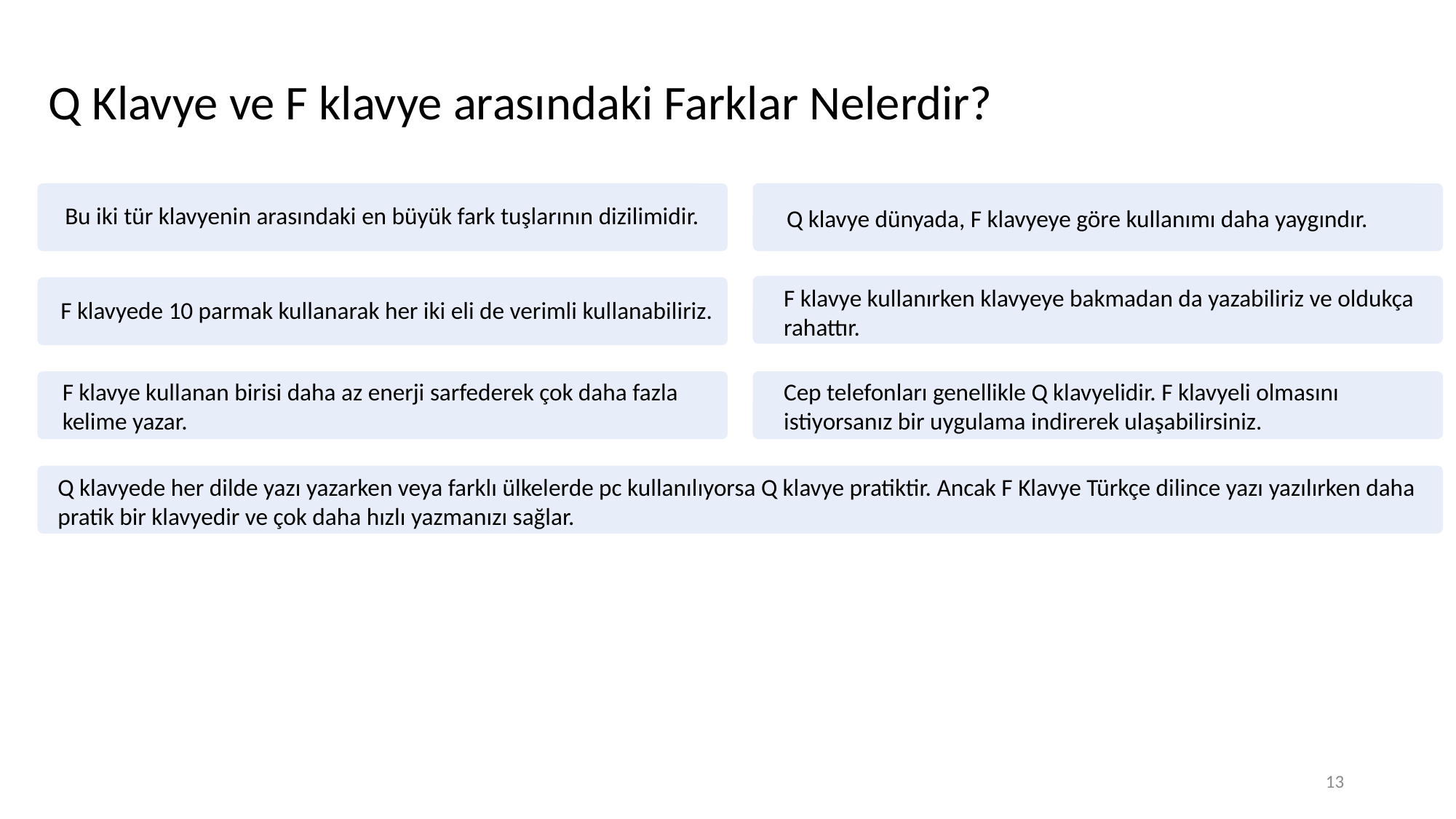

# Q Klavye ve F klavye arasındaki Farklar Nelerdir?

Bu iki tür klavyenin arasındaki en büyük fark tuşlarının dizilimidir.

Q klavye dünyada, F klavyeye göre kullanımı daha yaygındır.

F klavye kullanırken klavyeye bakmadan da yazabiliriz ve oldukça rahattır.

F klavyede 10 parmak kullanarak her iki eli de verimli kullanabiliriz.

F klavye kullanan birisi daha az enerji sarfederek çok daha fazla kelime yazar.

Cep telefonları genellikle Q klavyelidir. F klavyeli olmasını istiyorsanız bir uygulama indirerek ulaşabilirsiniz.

Q klavyede her dilde yazı yazarken veya farklı ülkelerde pc kullanılıyorsa Q klavye pratiktir. Ancak F Klavye Türkçe dilince yazı yazılırken daha pratik bir klavyedir ve çok daha hızlı yazmanızı sağlar.

13